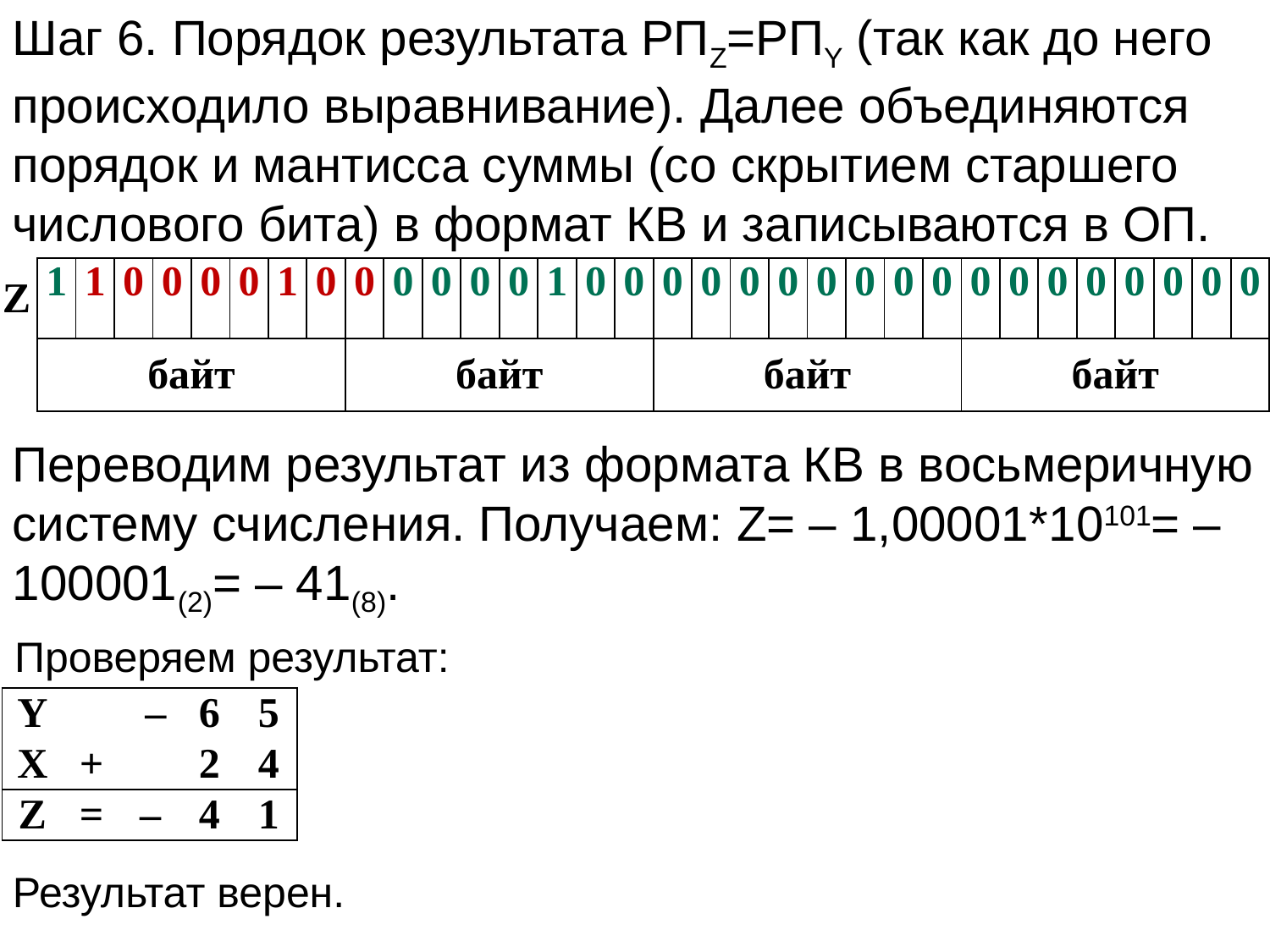

Шаг 6. Порядок результата РПZ=РПY (так как до него происходило выравнивание). Далее объединяются порядок и мантисса суммы (со скрытием старшего числового бита) в формат КВ и записываются в ОП.
| Z | 1 | 1 | 0 | 0 | 0 | 0 | 1 | 0 | 0 | 0 | 0 | 0 | 0 | 1 | 0 | 0 | 0 | 0 | 0 | 0 | 0 | 0 | 0 | 0 | 0 | 0 | 0 | 0 | 0 | 0 | 0 | 0 |
| --- | --- | --- | --- | --- | --- | --- | --- | --- | --- | --- | --- | --- | --- | --- | --- | --- | --- | --- | --- | --- | --- | --- | --- | --- | --- | --- | --- | --- | --- | --- | --- | --- |
|  | байт |  |  |  |  |  |  |  | байт |  |  |  |  |  |  |  | байт |  |  |  |  |  |  |  | байт |  |  |  |  |  |  |  |
Переводим результат из формата КВ в восьмеричную систему счисления. Получаем: Z= – 1,00001*10101= – 100001(2)= – 41(8).
Проверяем результат:
| Y |  | – | 6 | 5 |
| --- | --- | --- | --- | --- |
| X | + |  | 2 | 4 |
| Z | = | – | 4 | 1 |
Результат верен.